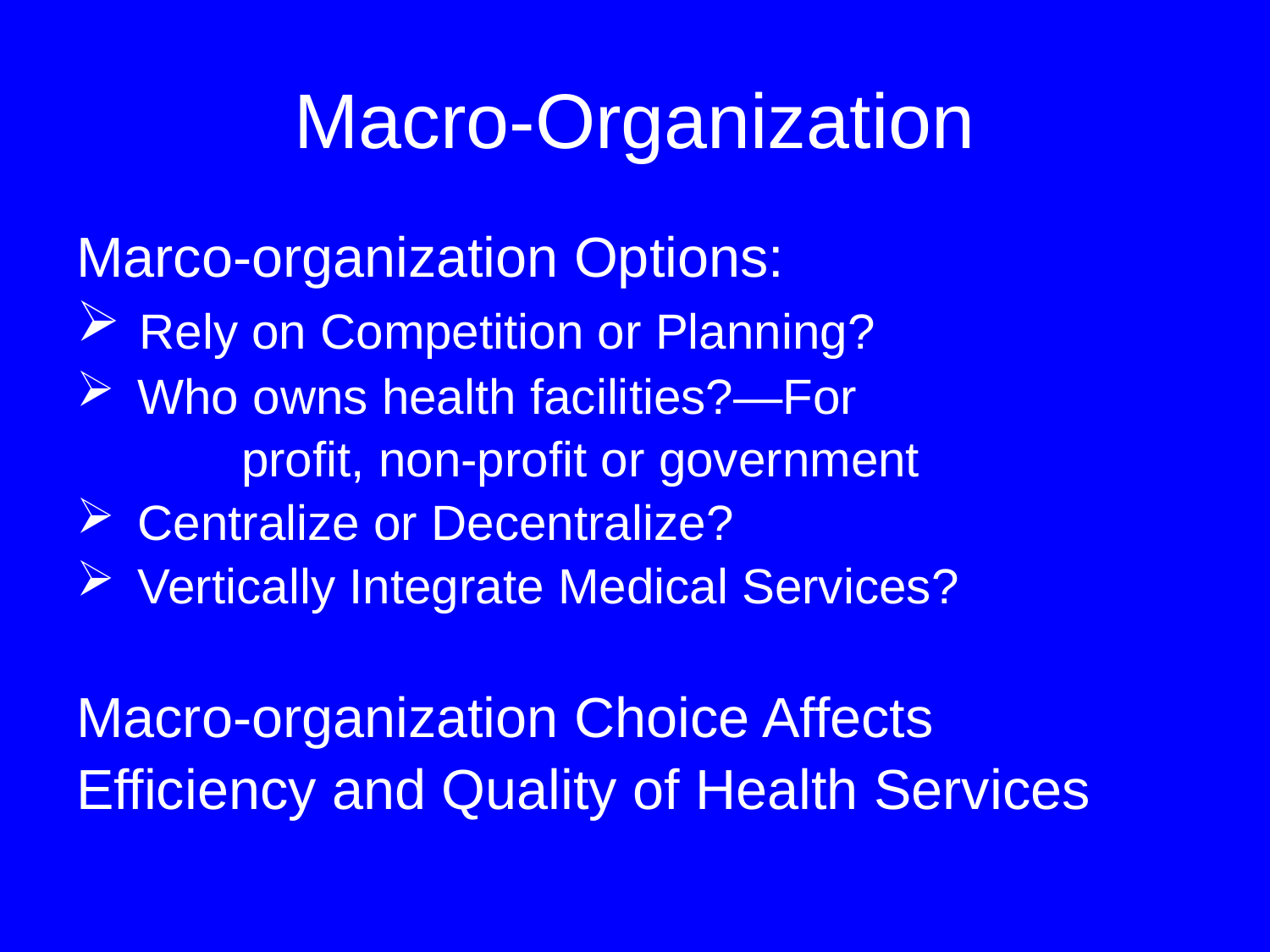

# Macro-Organization
Marco-organization Options:
 Rely on Competition or Planning?
 Who owns health facilities?—For
            profit, non-profit or government
 Centralize or Decentralize?
 Vertically Integrate Medical Services?

Macro-organization Choice Affects
Efficiency and Quality of Health Services